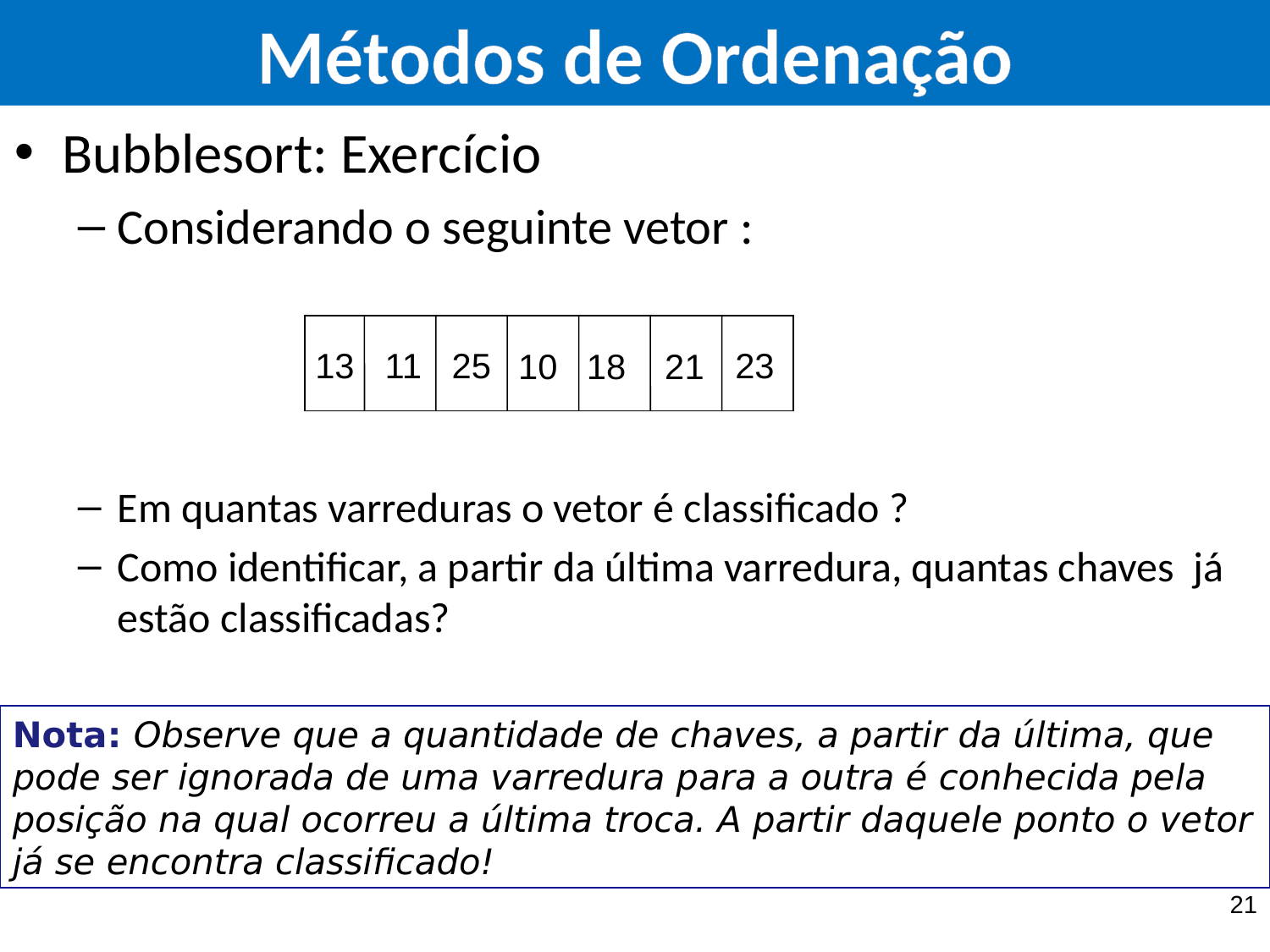

Bubblesort: Exercício
Considerando o seguinte vetor :

Em quantas varreduras o vetor é classificado ?
Como identificar, a partir da última varredura, quantas chaves  já estão classificadas?

13
11
25
23
10
18
21
Nota: Observe que a quantidade de chaves, a partir da última, que pode ser ignorada de uma varredura para a outra é conhecida pela posição na qual ocorreu a última troca. A partir daquele ponto o vetor já se encontra classificado!
21